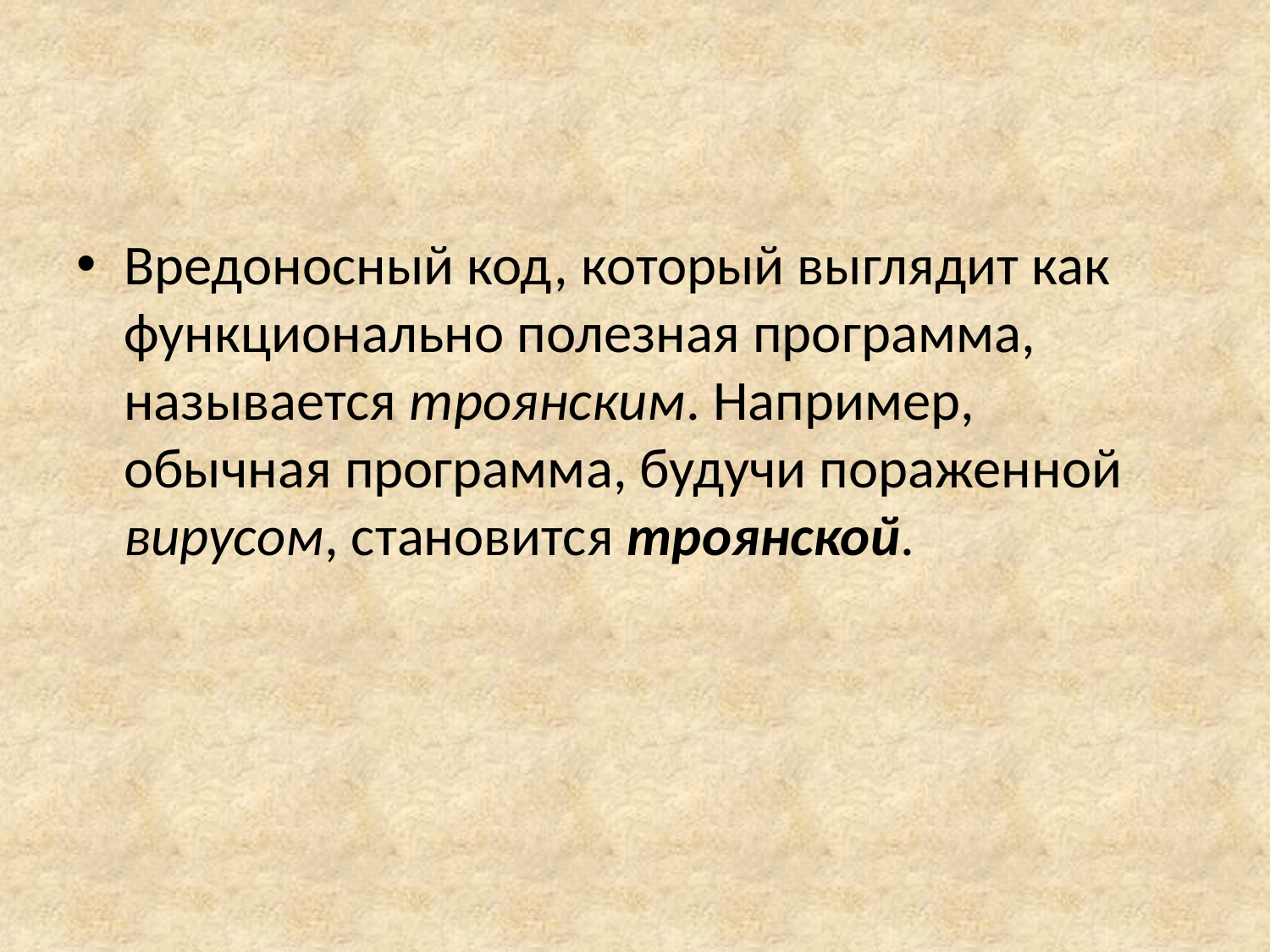

Вредоносный код, который выглядит как функционально полезная программа, называется троянским. Например, обычная программа, будучи пораженной вирусом, становится троянской.